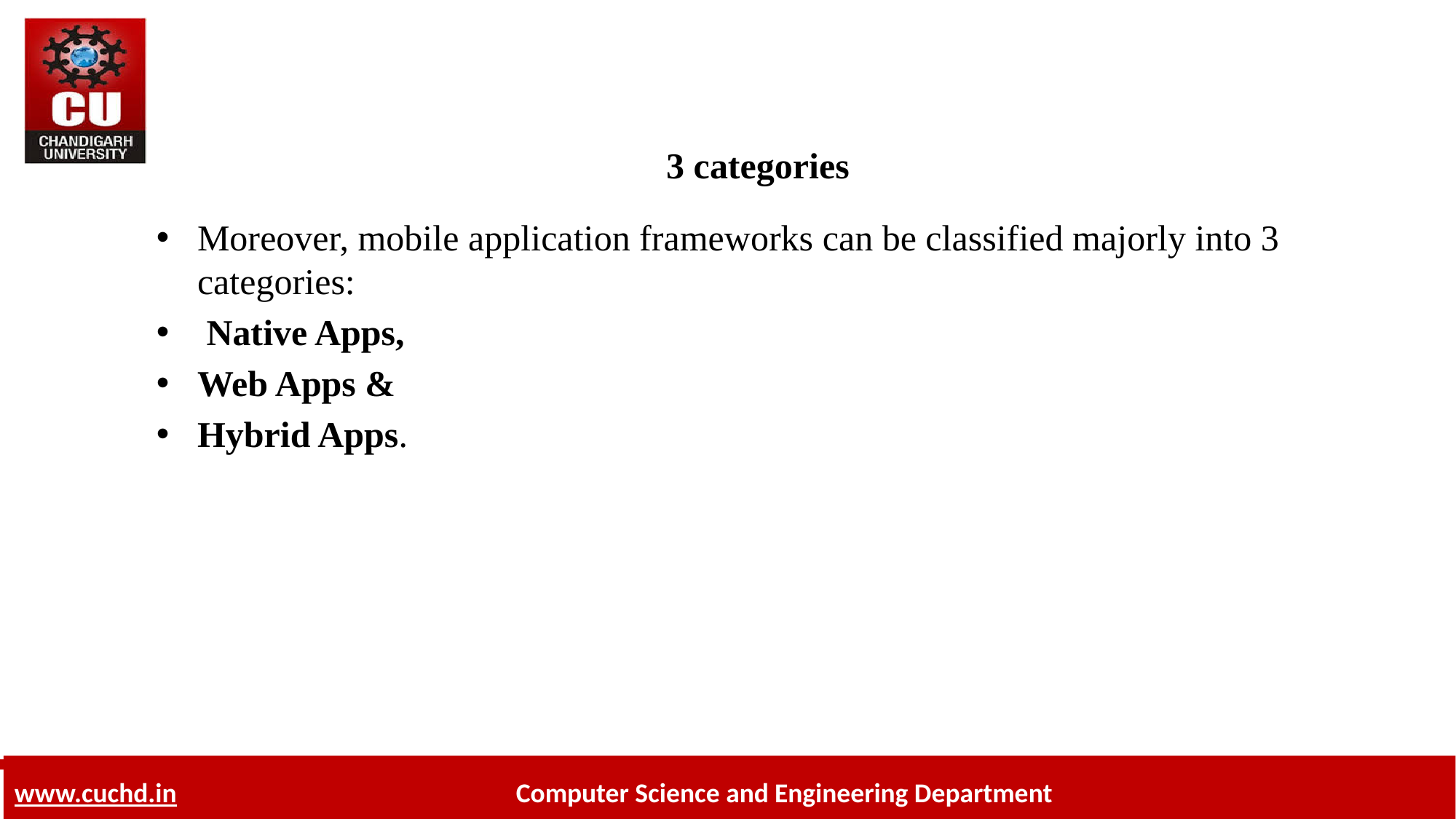

# 3 categories
Moreover, mobile application frameworks can be classified majorly into 3 categories:
 Native Apps,
Web Apps &
Hybrid Apps.